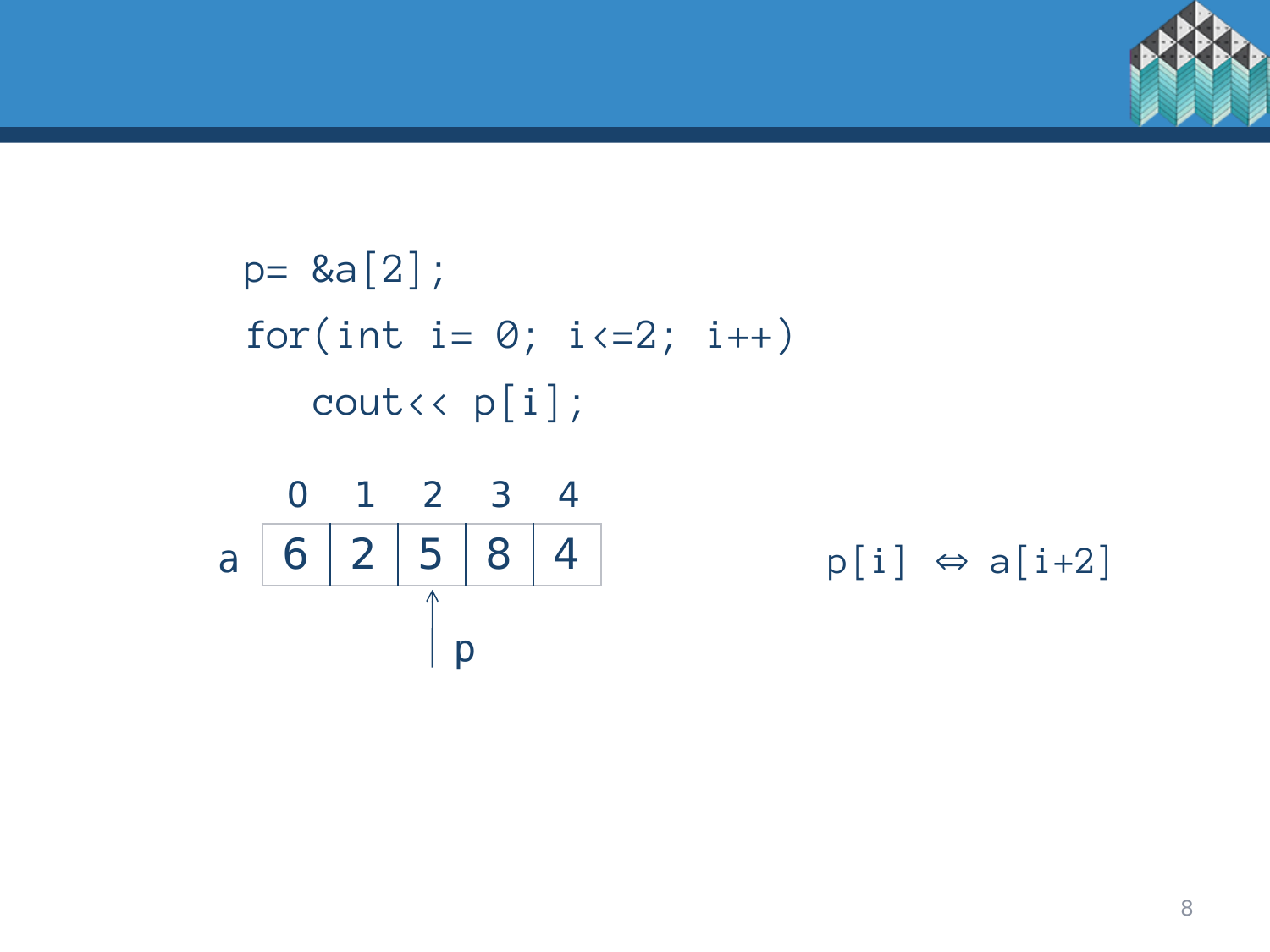

p= &a[2];
	for(int i= 0; i<=2; i++)
	   cout<< p[i];
| 0 | 1 | 2 | 3 | 4 |
| --- | --- | --- | --- | --- |
| 6 | 2 | 5 | 8 | 4 |
| --- | --- | --- | --- | --- |
a
p[i] ⇔ a[i+2]
p
8